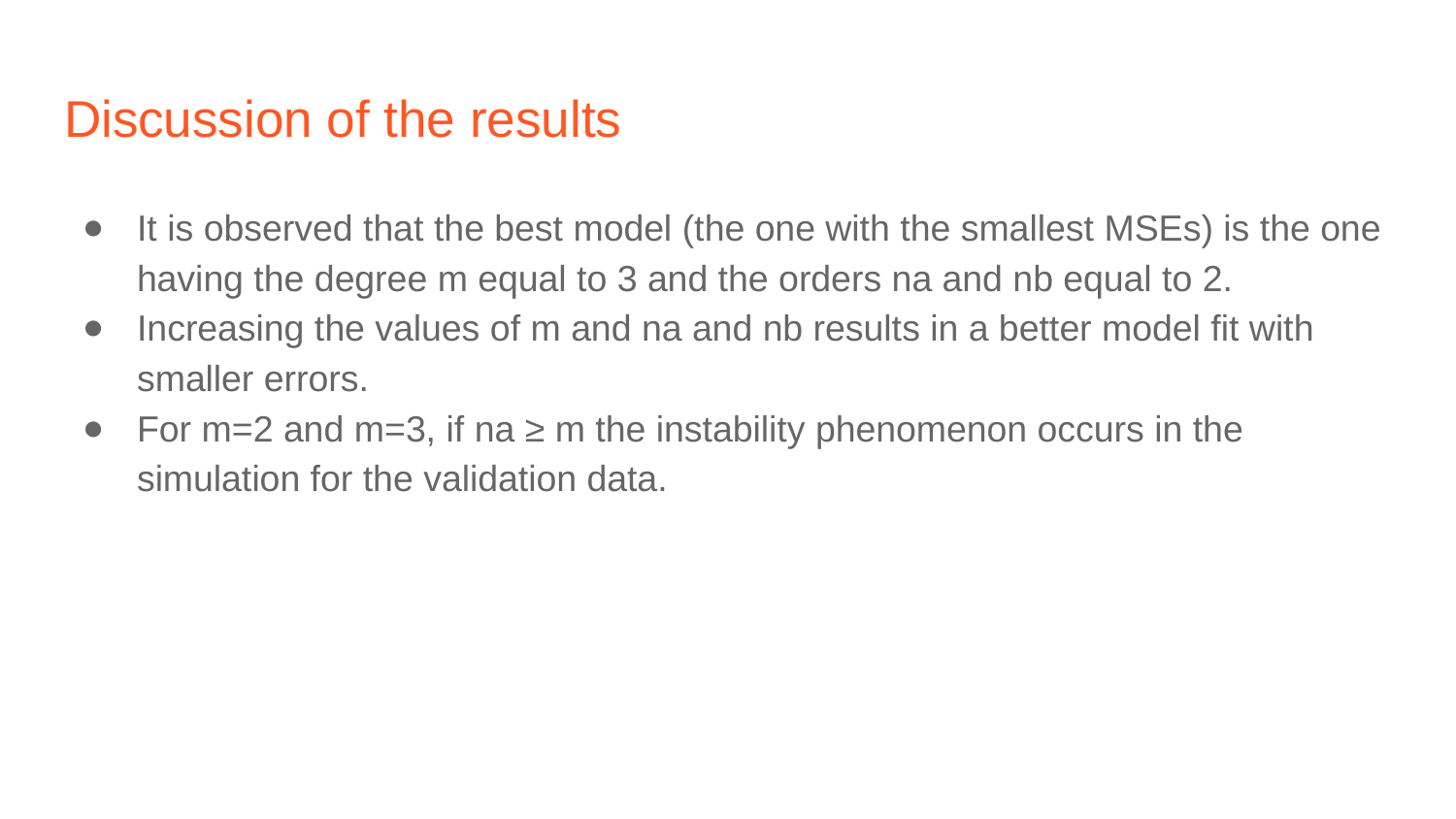

# Discussion of the results
It is observed that the best model (the one with the smallest MSEs) is the one having the degree m equal to 3 and the orders na and nb equal to 2.
Increasing the values of m and na and nb results in a better model fit with smaller errors.
For m=2 and m=3, if na ≥ m the instability phenomenon occurs in the simulation for the validation data.